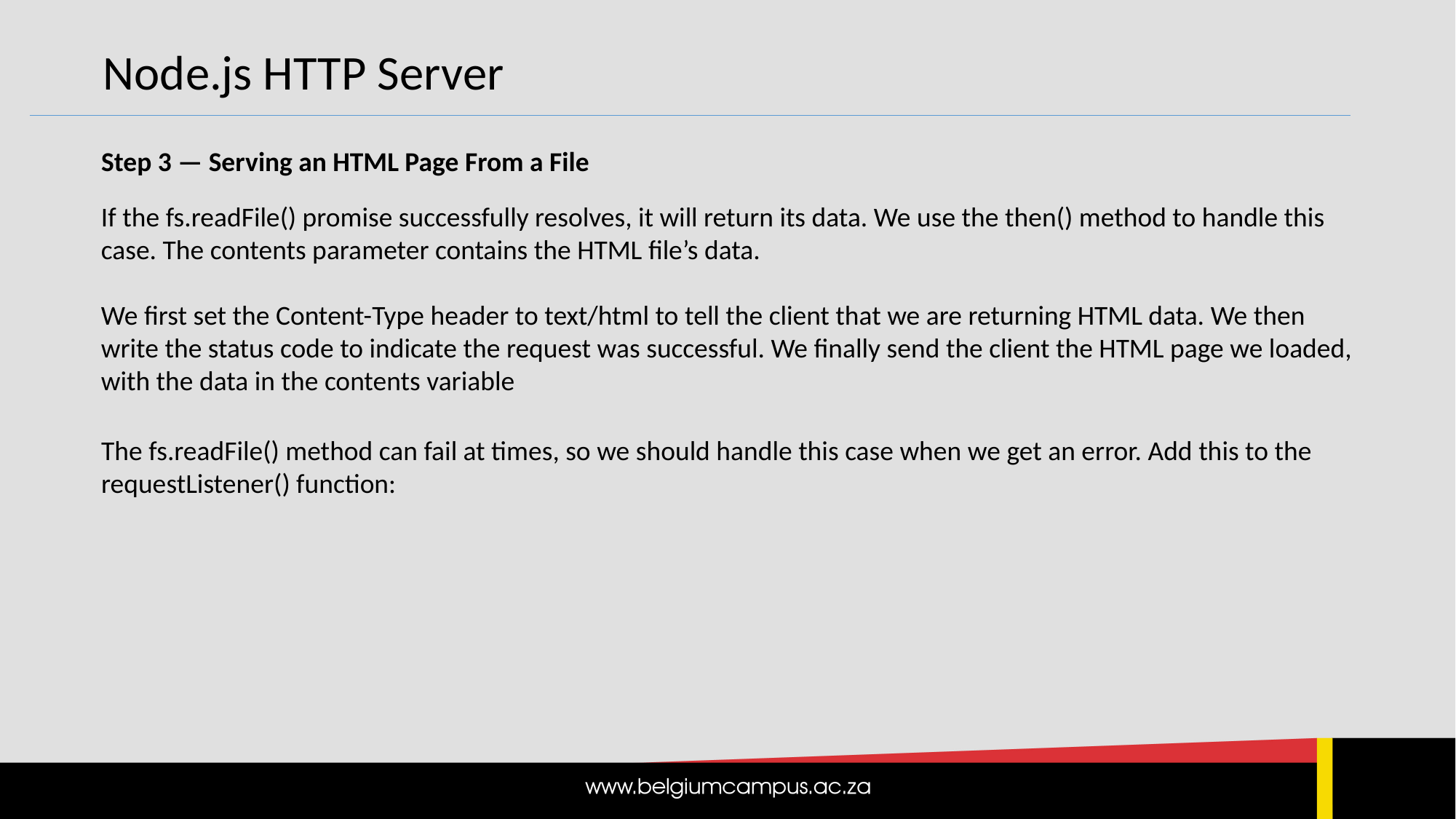

Node.js HTTP Server
Step 3 — Serving an HTML Page From a File
If the fs.readFile() promise successfully resolves, it will return its data. We use the then() method to handle this case. The contents parameter contains the HTML file’s data.

We first set the Content-Type header to text/html to tell the client that we are returning HTML data. We then write the status code to indicate the request was successful. We finally send the client the HTML page we loaded, with the data in the contents variable
The fs.readFile() method can fail at times, so we should handle this case when we get an error. Add this to the requestListener() function: